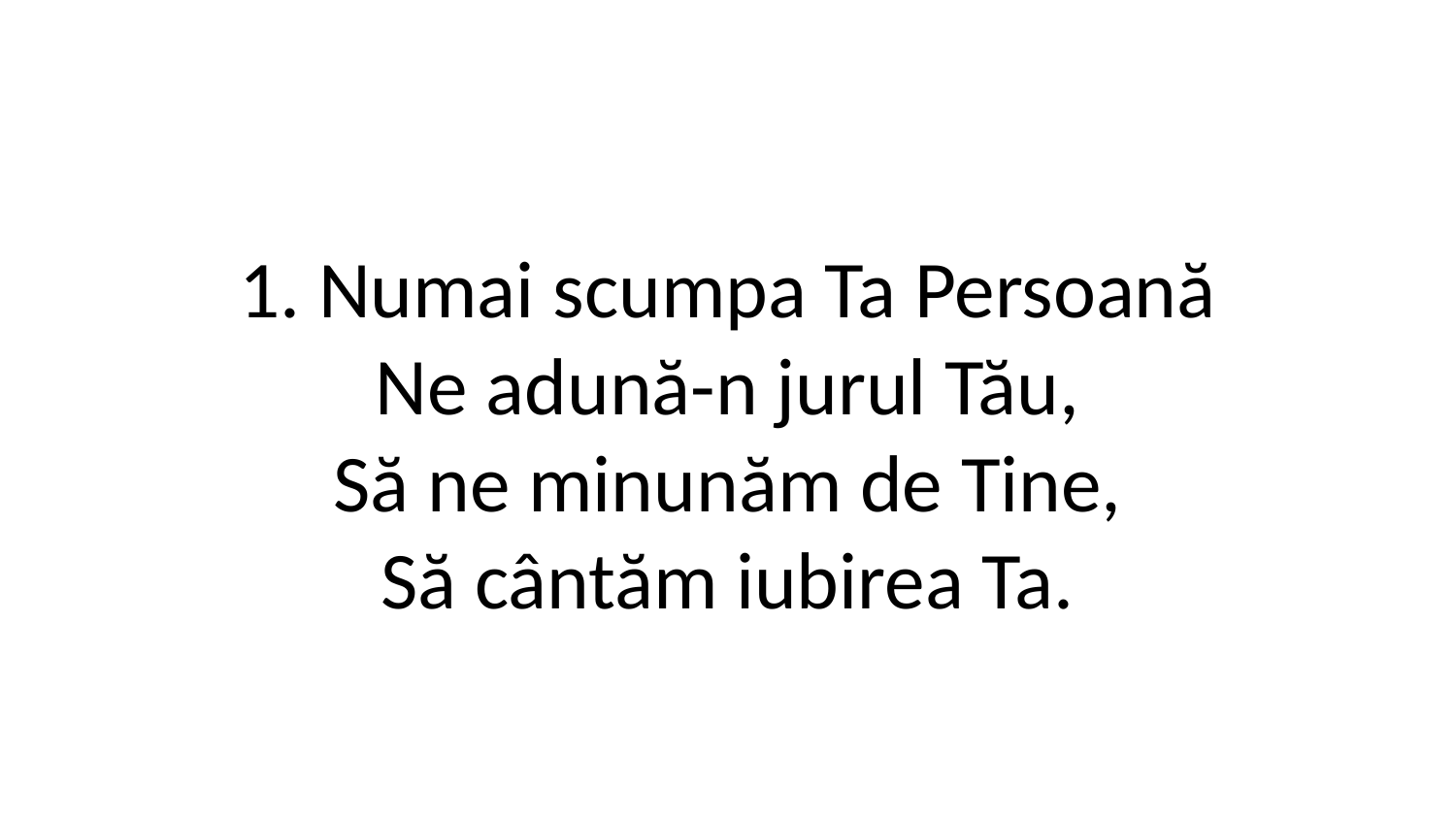

1. Numai scumpa Ta Persoană
Ne adună-n jurul Tău,
Să ne minunăm de Tine,
Să cântăm iubirea Ta.